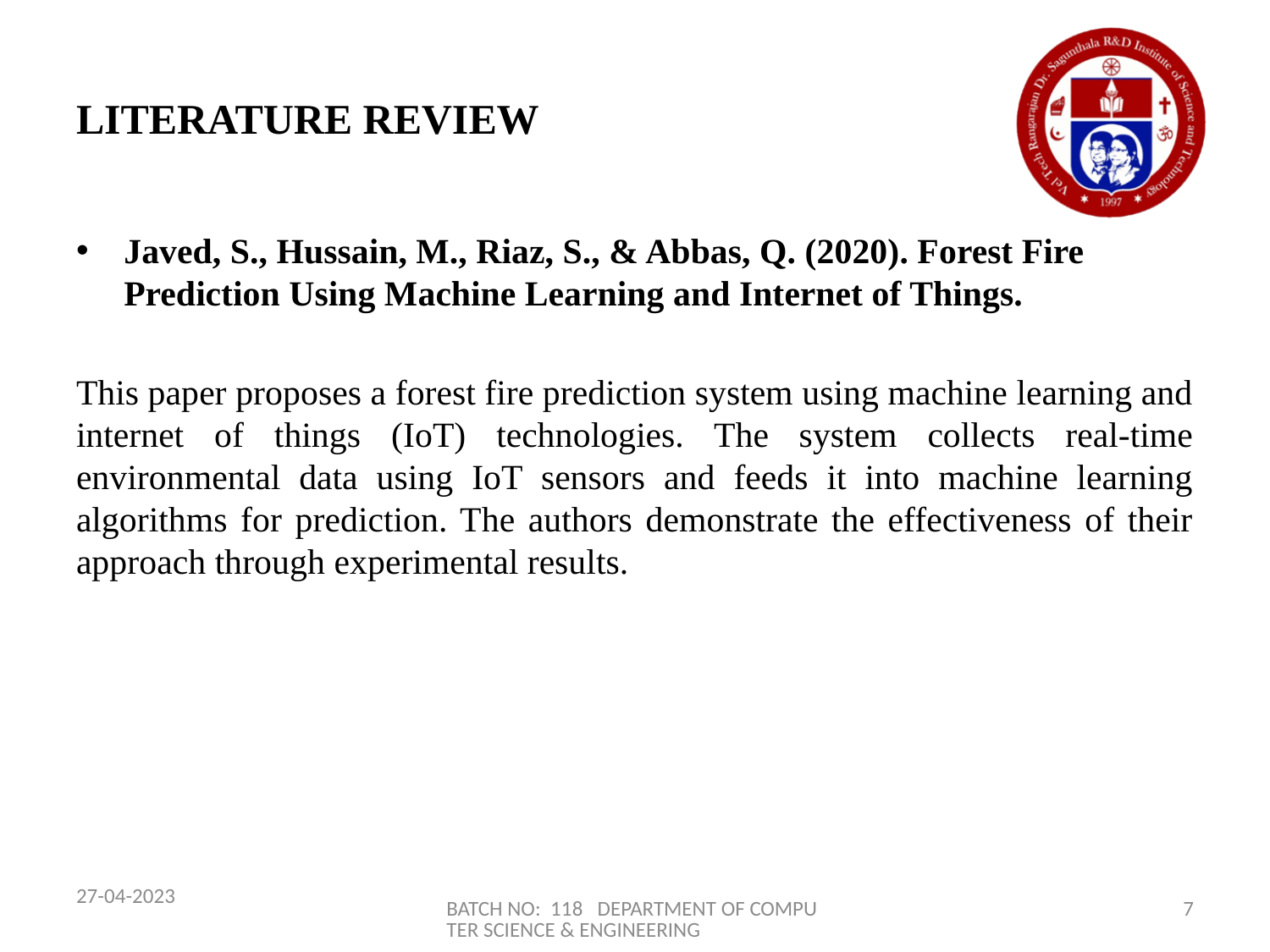

# LITERATURE REVIEW
Javed, S., Hussain, M., Riaz, S., & Abbas, Q. (2020). Forest Fire Prediction Using Machine Learning and Internet of Things.

This paper proposes a forest fire prediction system using machine learning and internet of things (IoT) technologies. The system collects real-time environmental data using IoT sensors and feeds it into machine learning algorithms for prediction. The authors demonstrate the effectiveness of their approach through experimental results.

27-04-2023

BATCH NO:  118   DEPARTMENT OF COMPUTER SCIENCE & ENGINEERING
7